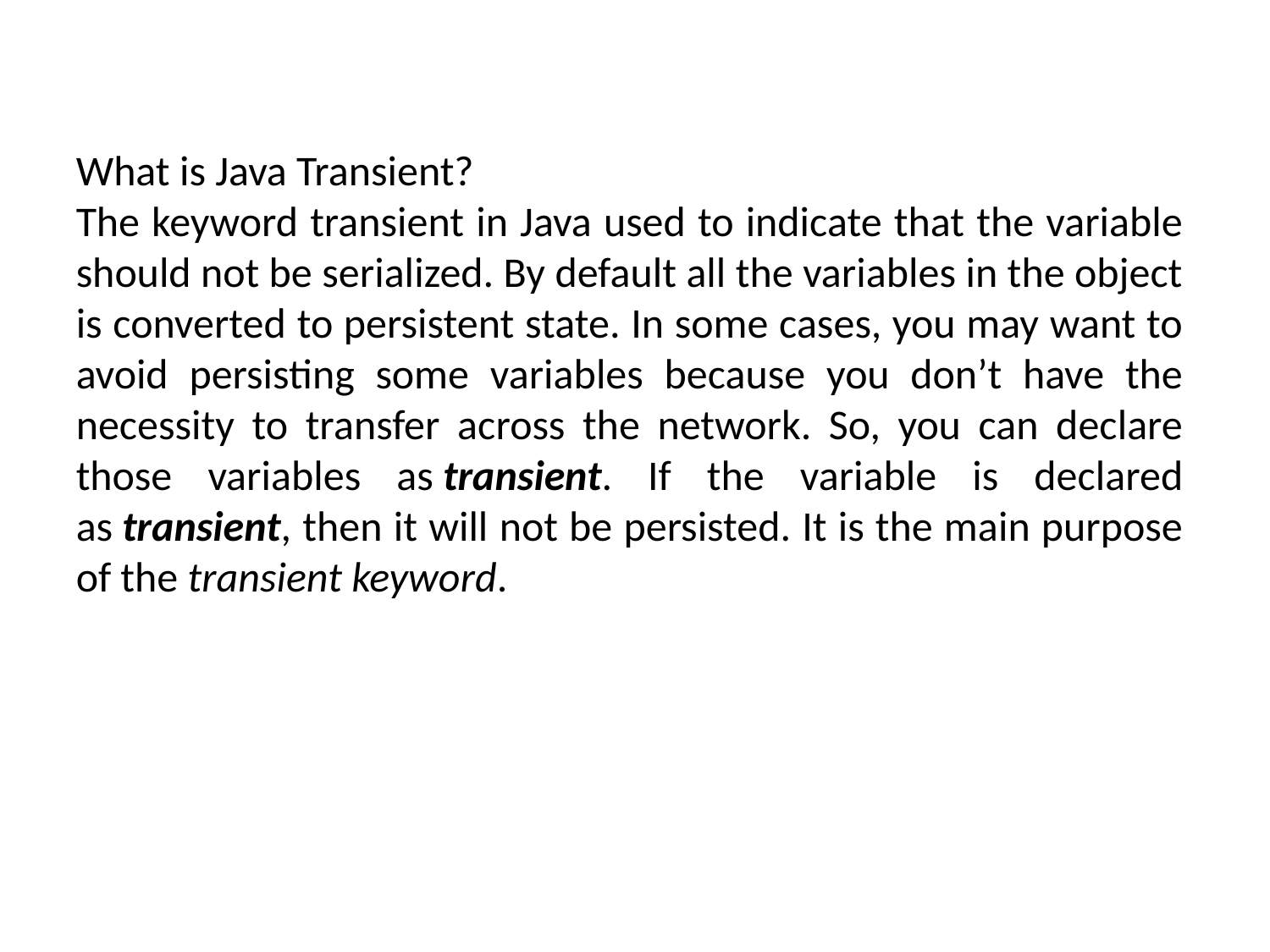

What is Java Transient?
The keyword transient in Java used to indicate that the variable should not be serialized. By default all the variables in the object is converted to persistent state. In some cases, you may want to avoid persisting some variables because you don’t have the necessity to transfer across the network. So, you can declare those variables as transient. If the variable is declared as transient, then it will not be persisted. It is the main purpose of the transient keyword.